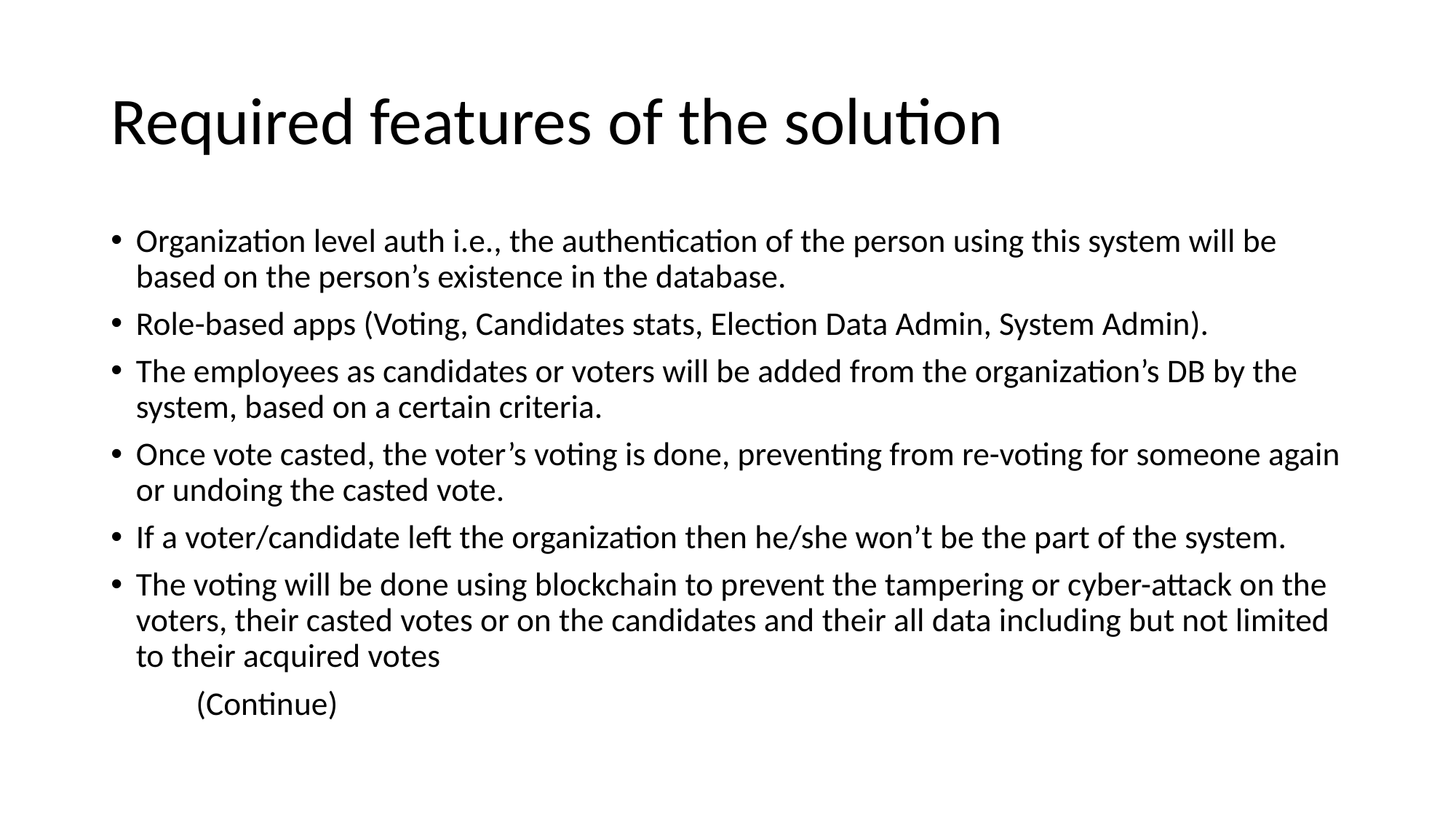

# Required features of the solution
Organization level auth i.e., the authentication of the person using this system will be based on the person’s existence in the database.
Role-based apps (Voting, Candidates stats, Election Data Admin, System Admin).
The employees as candidates or voters will be added from the organization’s DB by the system, based on a certain criteria.
Once vote casted, the voter’s voting is done, preventing from re-voting for someone again or undoing the casted vote.
If a voter/candidate left the organization then he/she won’t be the part of the system.
The voting will be done using blockchain to prevent the tampering or cyber-attack on the voters, their casted votes or on the candidates and their all data including but not limited to their acquired votes
						(Continue)